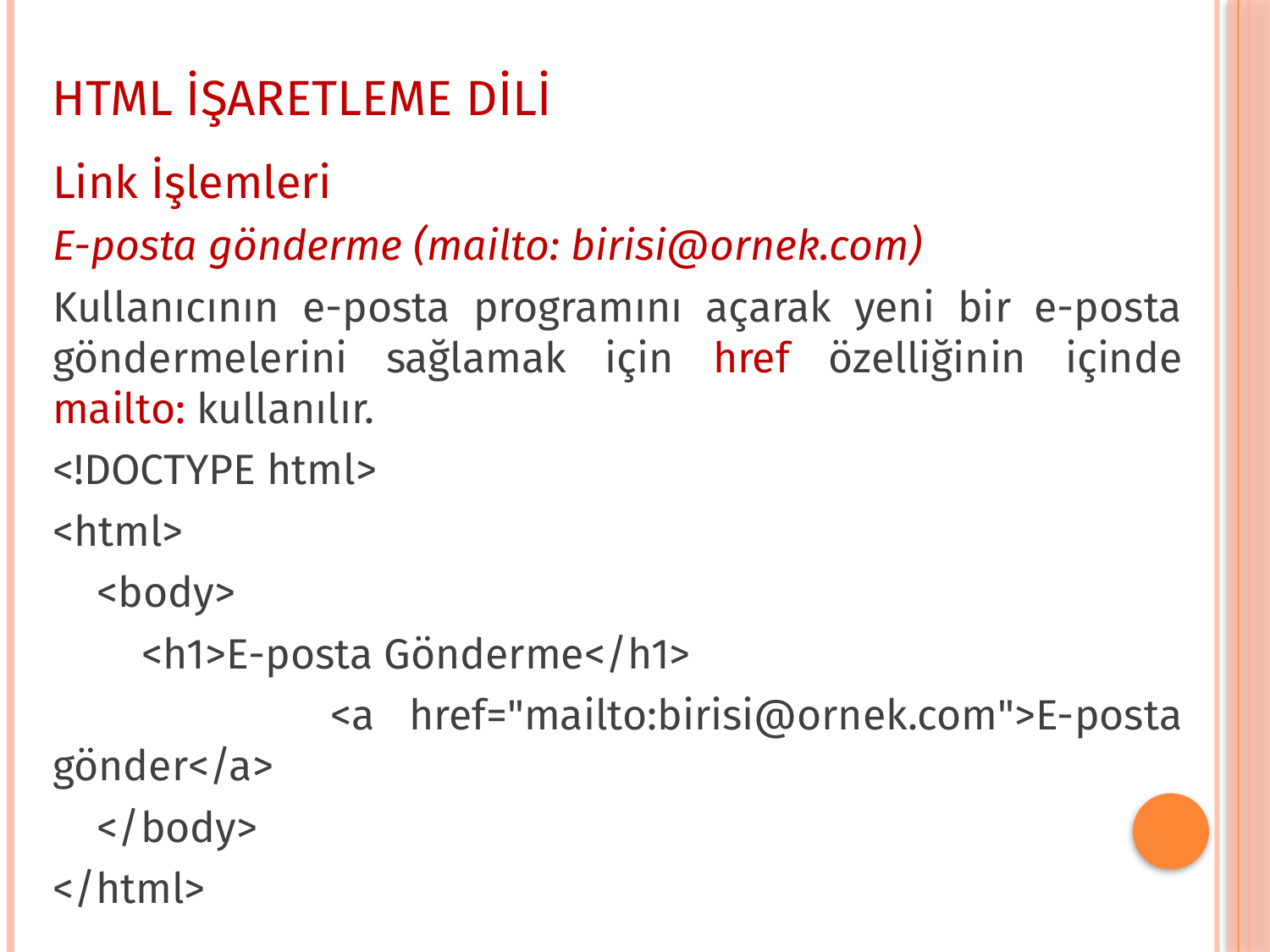

HTML İŞARETLEME DİLİ
Link İşlemleri
E-posta gönderme (mailto: birisi@ornek.com)
Kullanıcının e-posta programını açarak yeni bir e-posta göndermelerini sağlamak için href özelliğinin içinde mailto: kullanılır.
<!DOCTYPE html>
<html>
    <body>
        <h1>E-posta Gönderme</h1>
        <a href="mailto:birisi@ornek.com">E-posta gönder</a>
    </body>
</html>